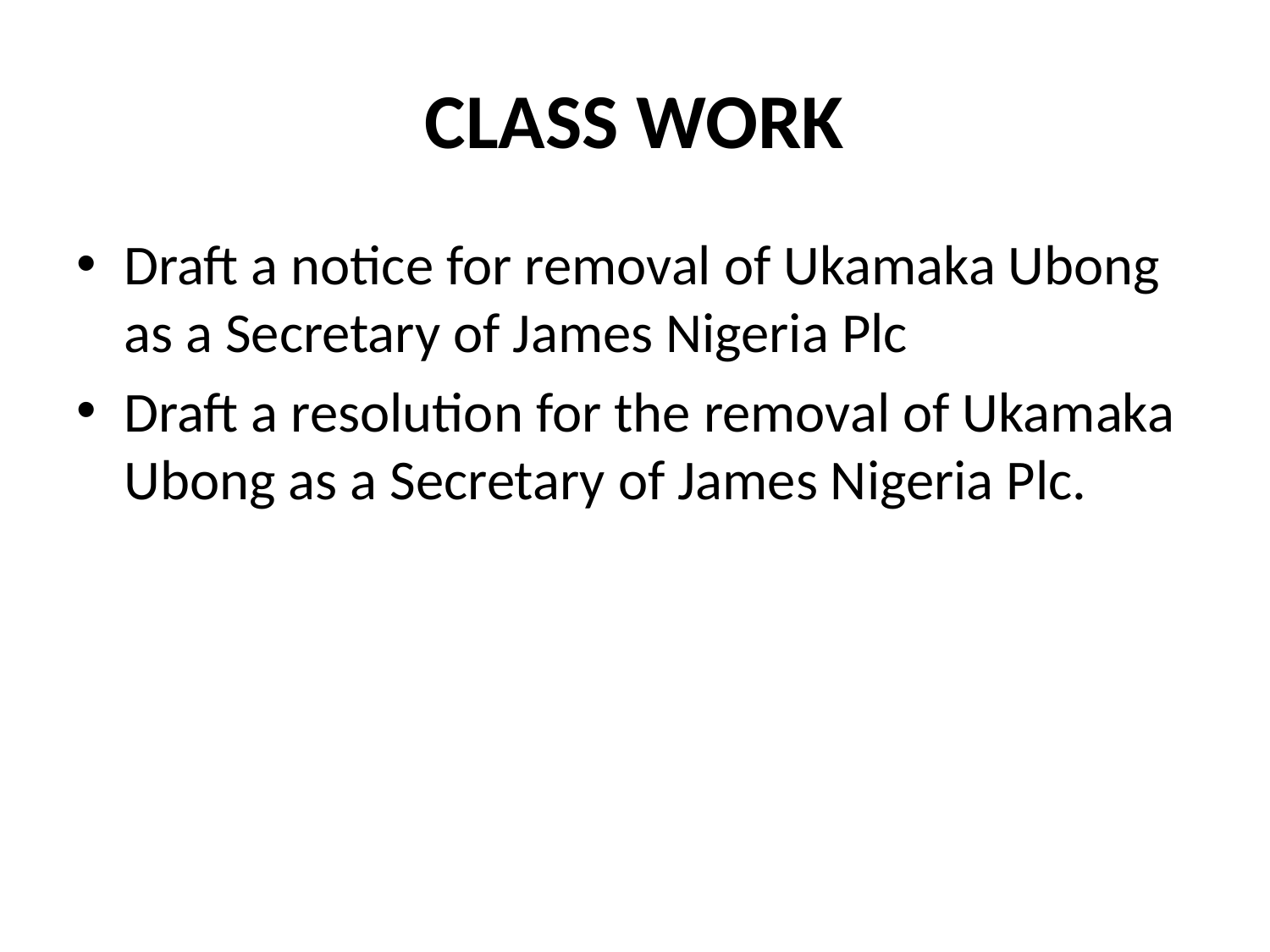

# CLASS WORK
Draft a notice for removal of Ukamaka Ubong as a Secretary of James Nigeria Plc
Draft a resolution for the removal of Ukamaka Ubong as a Secretary of James Nigeria Plc.